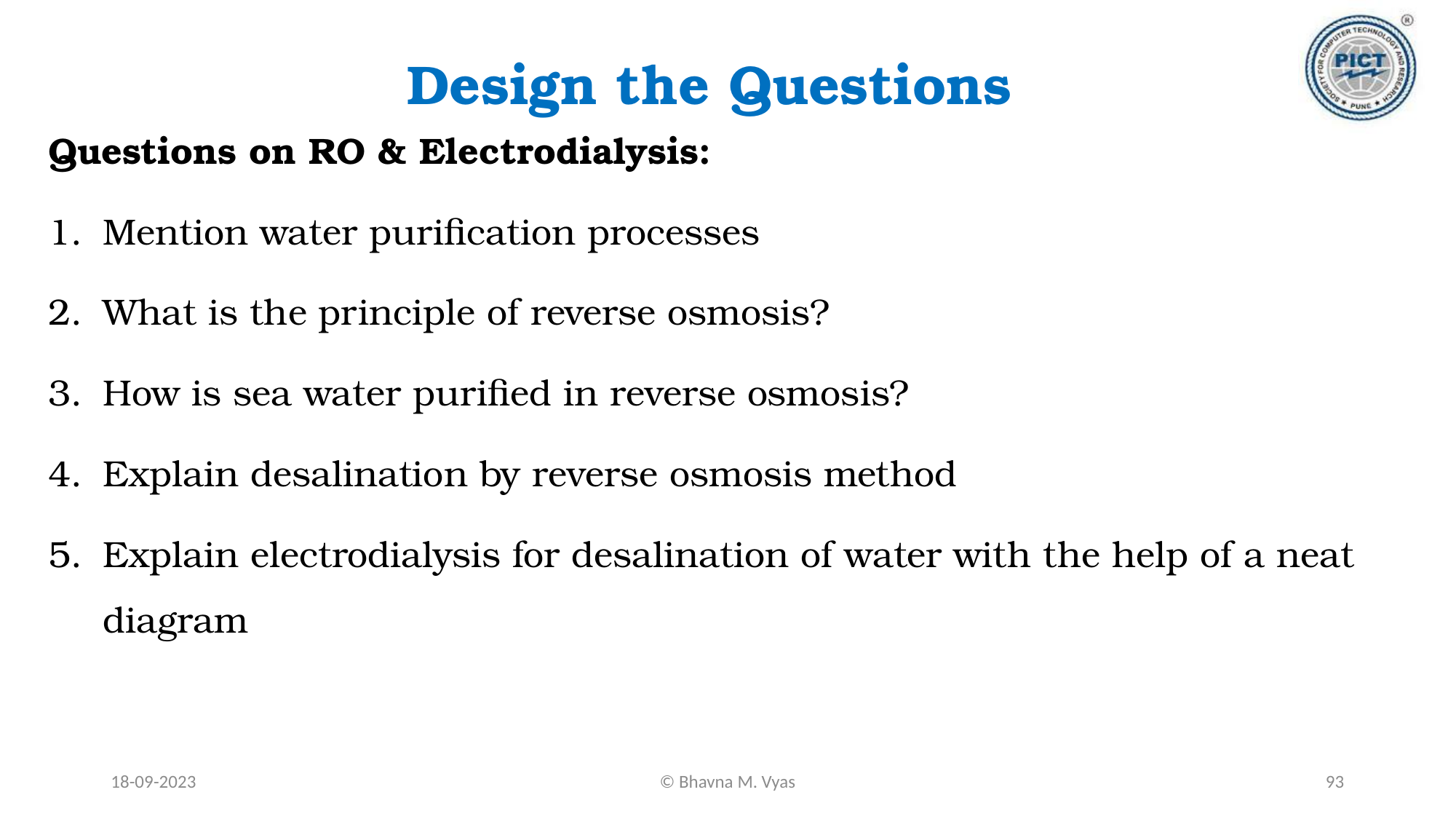

# Design the Questions
Questions on RO & Electrodialysis:
Mention water purification processes
What is the principle of reverse osmosis?
How is sea water purified in reverse osmosis?
Explain desalination by reverse osmosis method
Explain electrodialysis for desalination of water with the help of a neat diagram

18-09-2023
© Bhavna M. Vyas
93